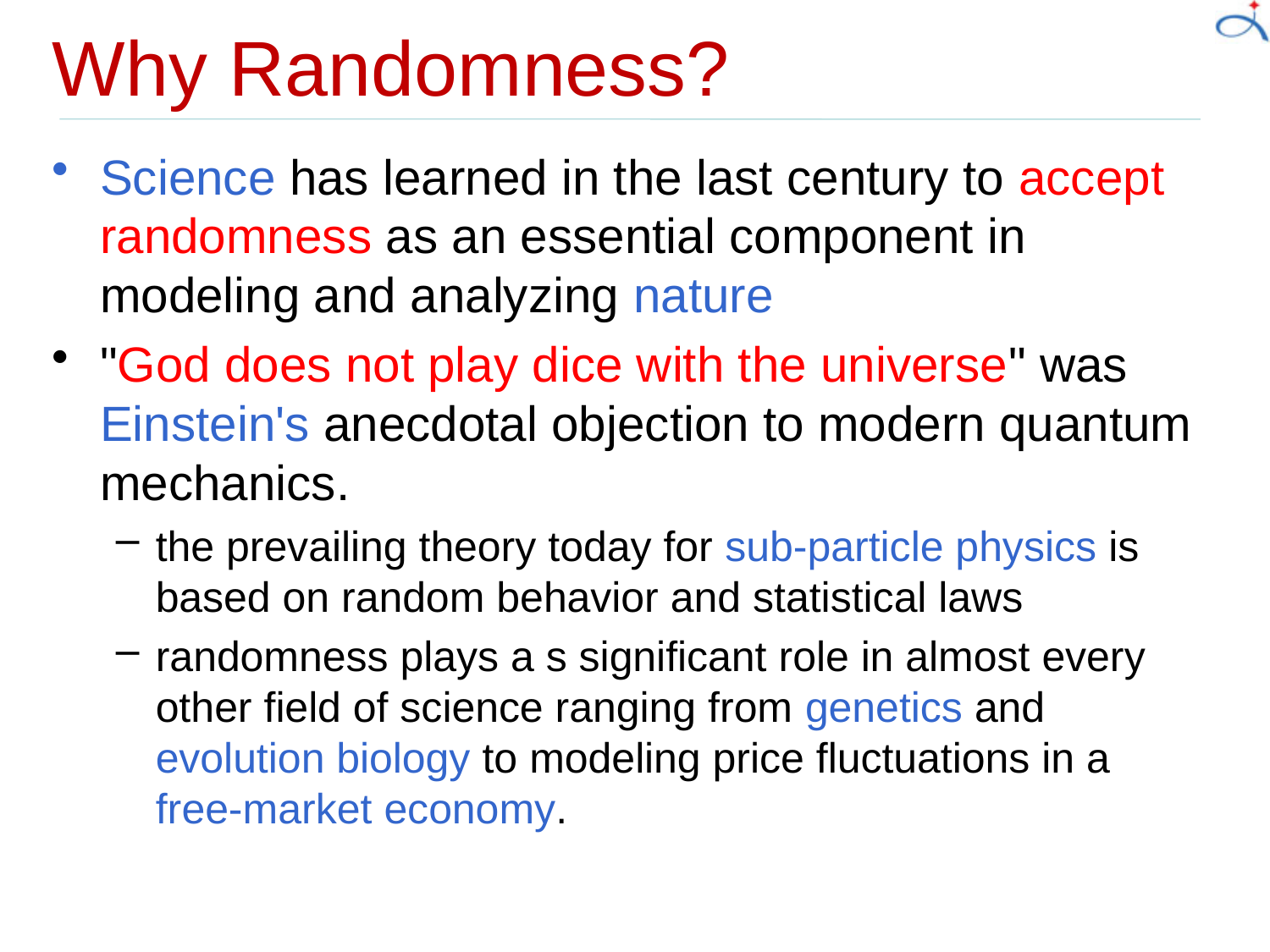

# Why Randomness?
Science has learned in the last century to accept randomness as an essential component in modeling and analyzing nature
"God does not play dice with the universe" was Einstein's anecdotal objection to modern quantum mechanics.
the prevailing theory today for sub-particle physics is based on random behavior and statistical laws
randomness plays a s significant role in almost every other field of science ranging from genetics and evolution biology to modeling price fluctuations in a free-market economy.